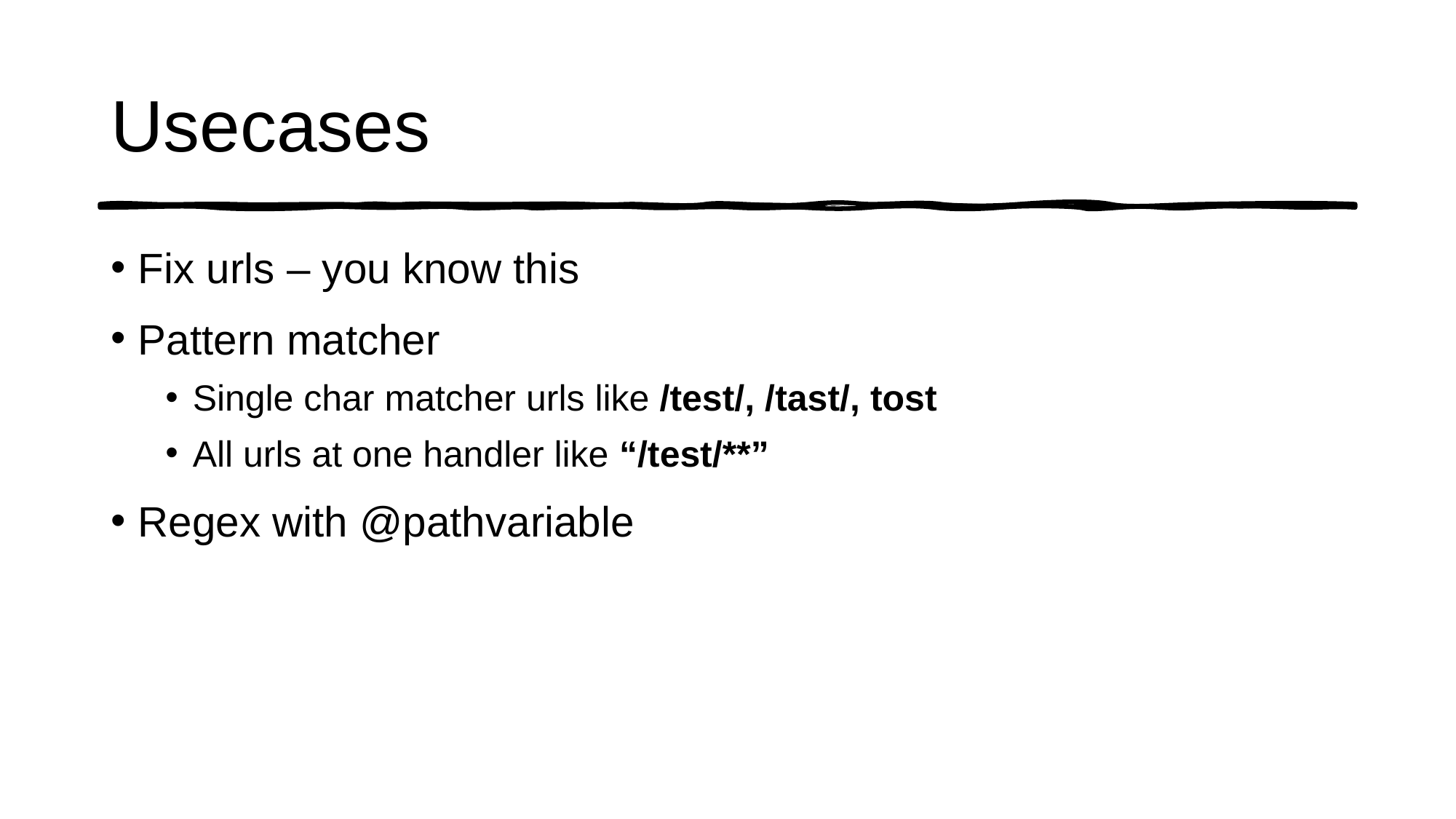

# Usecases
Fix urls – you know this
Pattern matcher
Single char matcher urls like /test/, /tast/, tost
All urls at one handler like “/test/**”
Regex with @pathvariable